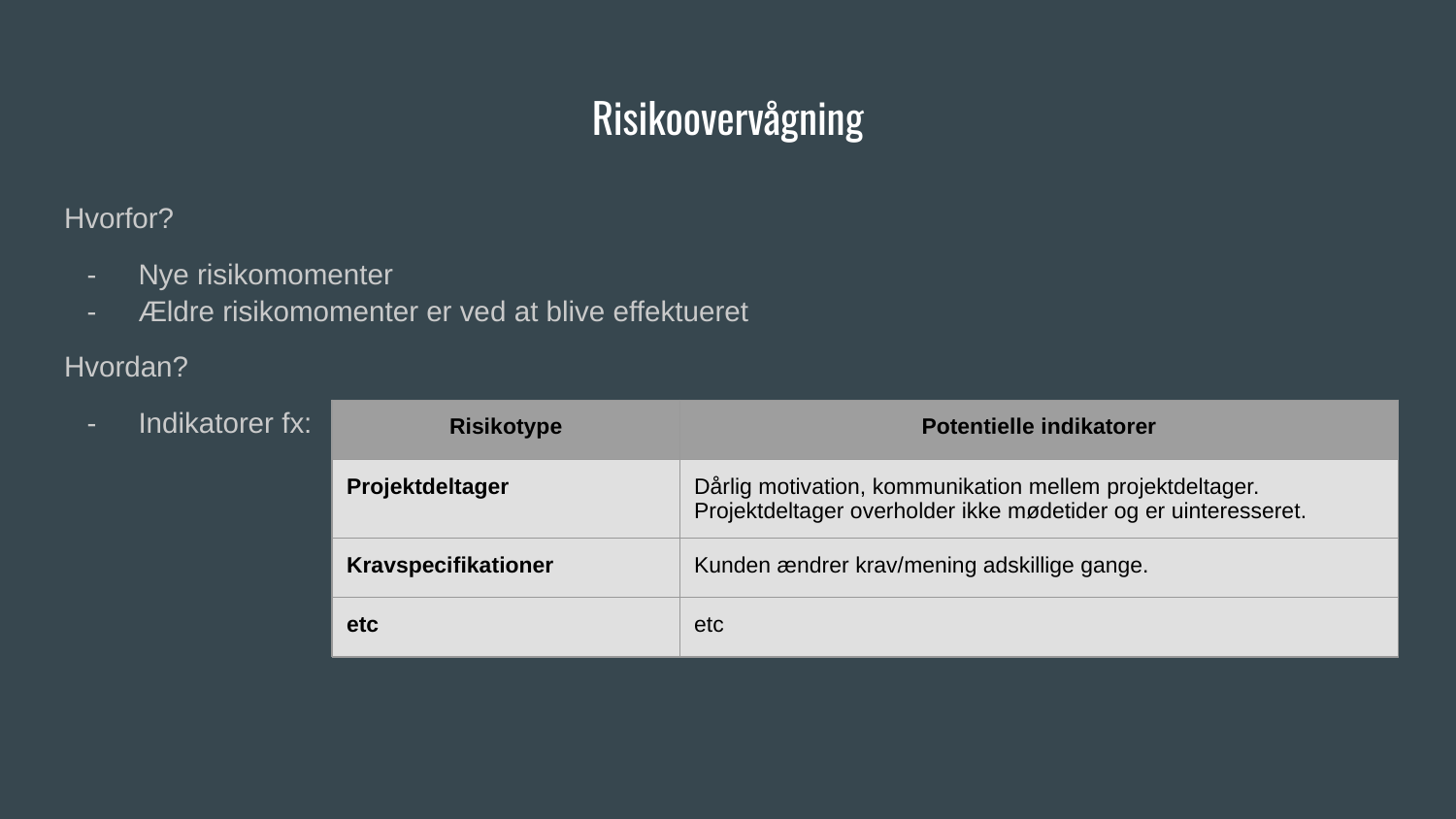

# Risikoovervågning
Hvorfor?
Nye risikomomenter
Ældre risikomomenter er ved at blive effektueret
Hvordan?
Indikatorer fx:
| Risikotype | Potentielle indikatorer |
| --- | --- |
| Projektdeltager | Dårlig motivation, kommunikation mellem projektdeltager. Projektdeltager overholder ikke mødetider og er uinteresseret. |
| Kravspecifikationer | Kunden ændrer krav/mening adskillige gange. |
| etc | etc |